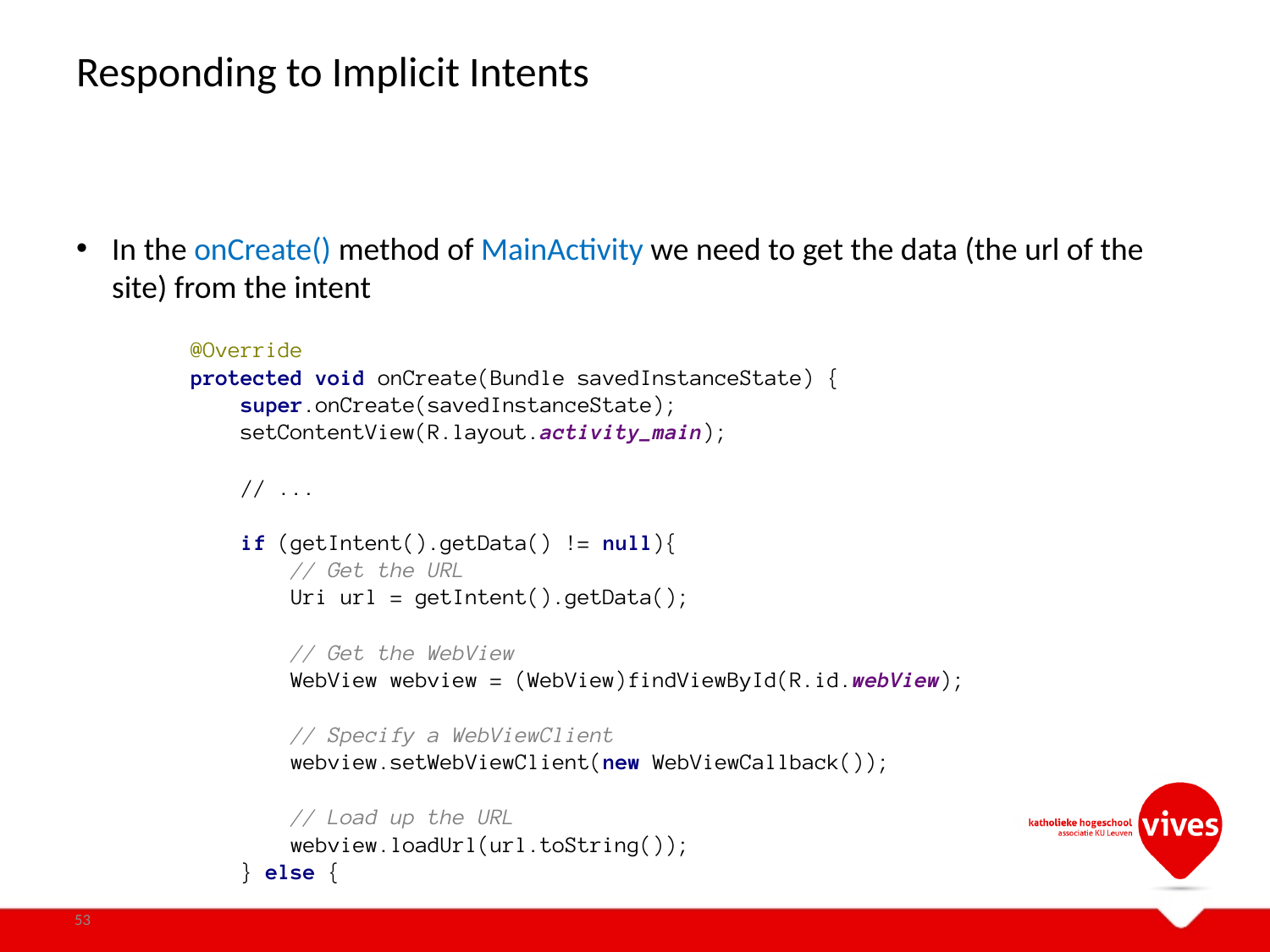

# Responding to Implicit Intents
In the onCreate() method of MainActivity we need to get the data (the url of the site) from the intent
@Override
protected void onCreate(Bundle savedInstanceState) {
    super.onCreate(savedInstanceState);
    setContentView(R.layout.activity_main);
    // ...
    if (getIntent().getData() != null){
        // Get the URL
        Uri url = getIntent().getData();
        // Get the WebView
        WebView webview = (WebView)findViewById(R.id.webView);
        // Specify a WebViewClient
        webview.setWebViewClient(new WebViewCallback());
        // Load up the URL
        webview.loadUrl(url.toString());
    } else {
53